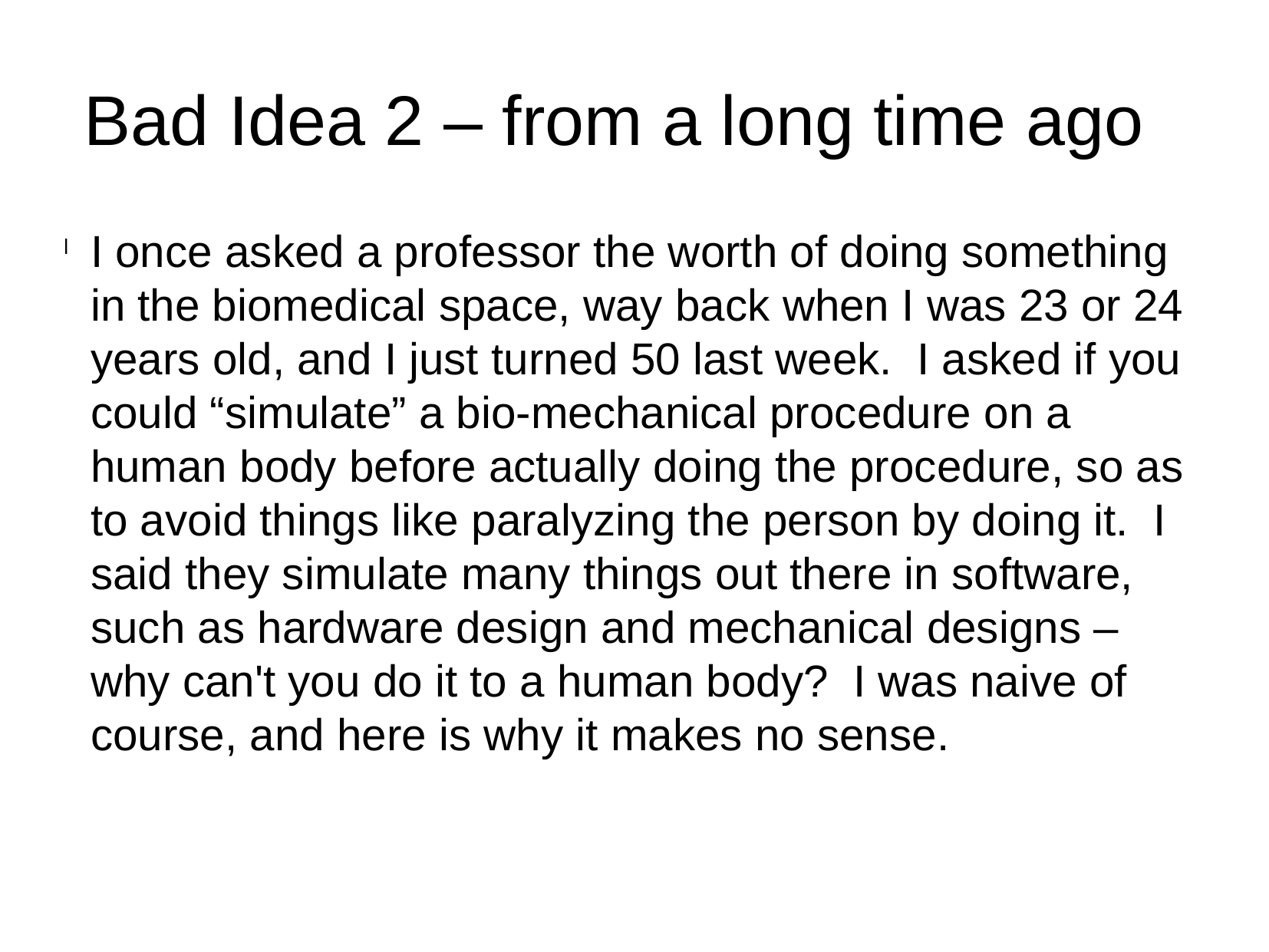

Bad Idea 2 – from a long time ago
I once asked a professor the worth of doing something in the biomedical space, way back when I was 23 or 24 years old, and I just turned 50 last week.  I asked if you could “simulate” a bio-mechanical procedure on a human body before actually doing the procedure, so as to avoid things like paralyzing the person by doing it.  I said they simulate many things out there in software, such as hardware design and mechanical designs – why can't you do it to a human body?  I was naive of course, and here is why it makes no sense.